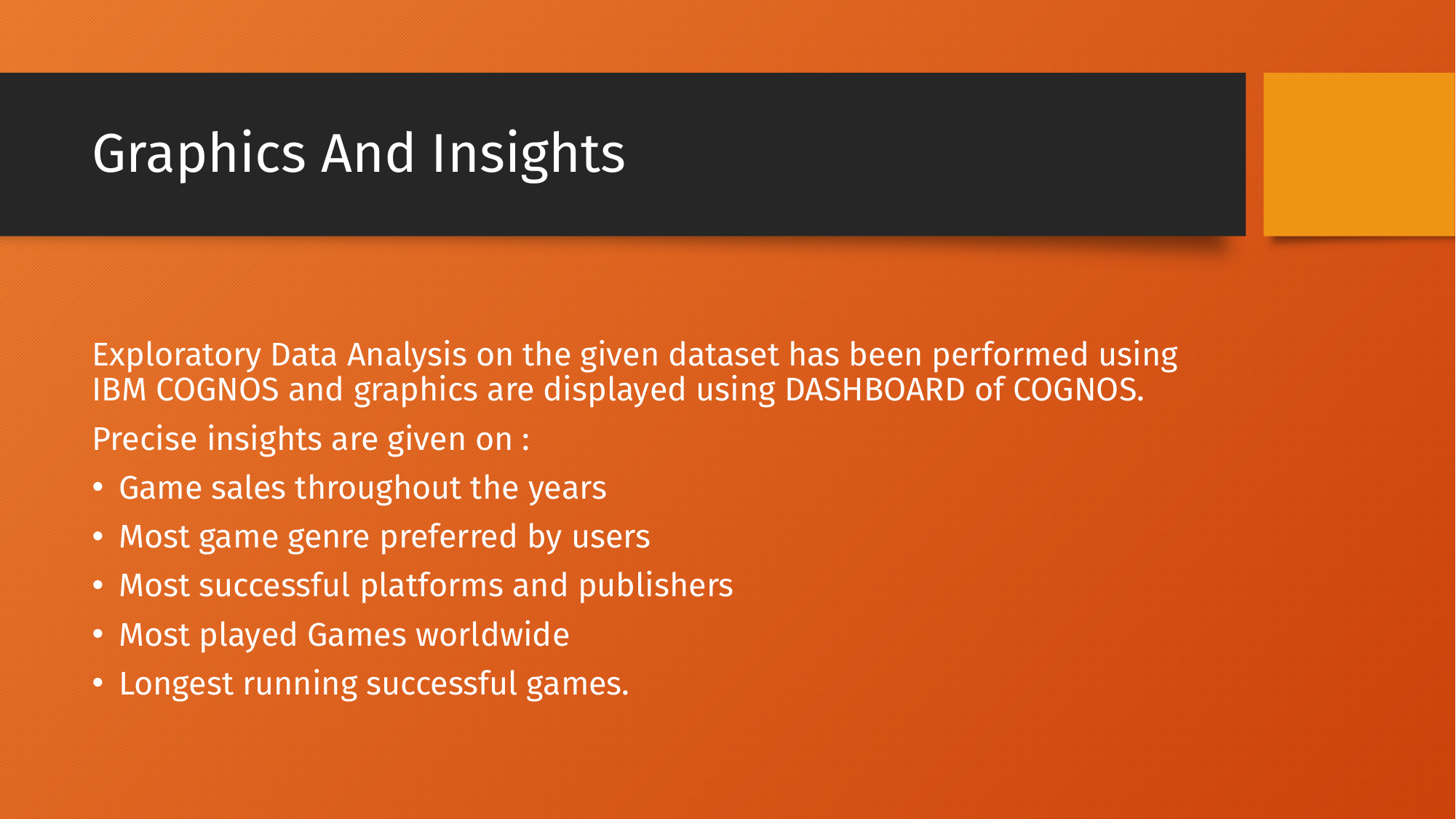

# Graphics And Insights

Exploratory Data Analysis on the given dataset has been performed using IBM COGNOS and graphics are displayed using DASHBOARD of COGNOS.
Precise insights are given on :
Game sales throughout the years
Most game genre preferred by users
Most successful platforms and publishers
Most played Games worldwide
Longest running successful games.